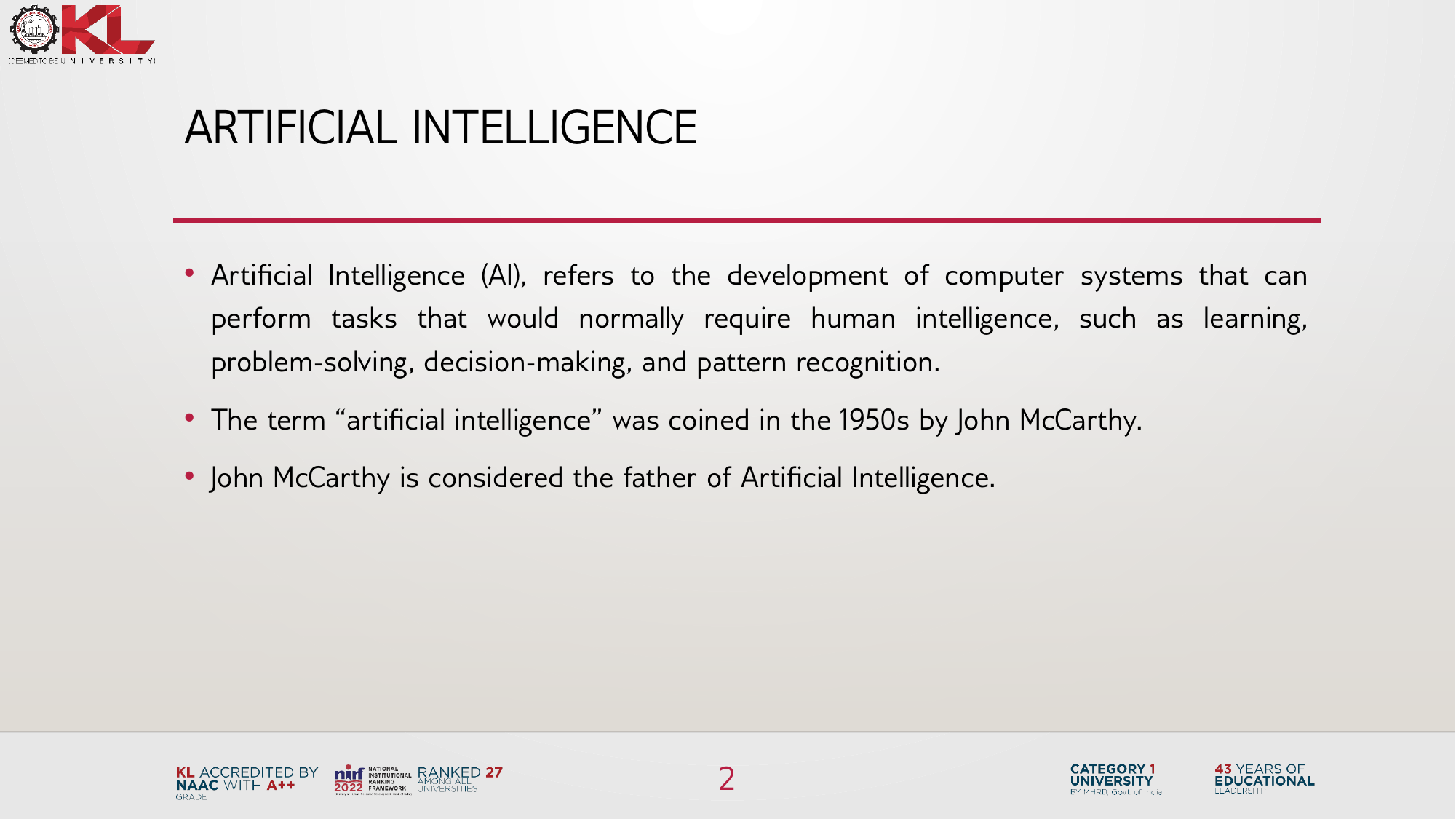

# Artificial Intelligence
Artificial Intelligence (AI), refers to the development of computer systems that can perform tasks that would normally require human intelligence, such as learning, problem-solving, decision-making, and pattern recognition.
The term “artificial intelligence” was coined in the 1950s by John McCarthy.
John McCarthy is considered the father of Artificial Intelligence.
2